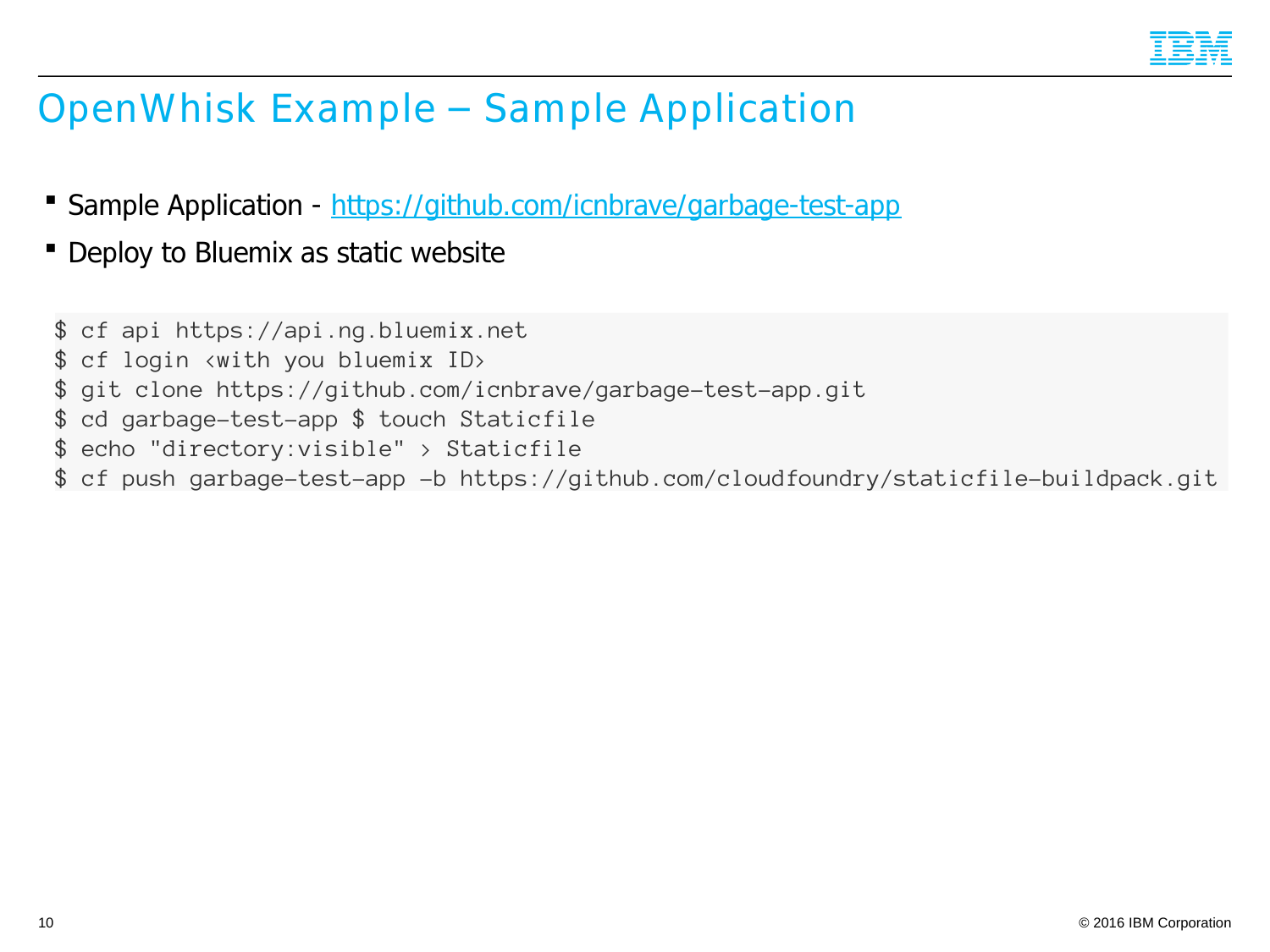

# OpenWhisk Example – Sample Application
Sample Application - https://github.com/icnbrave/garbage-test-app
Deploy to Bluemix as static website

$ cf api https://api.ng.bluemix.net
$ cf login <with you bluemix ID>
$ git clone https://github.com/icnbrave/garbage-test-app.git
$ cd garbage-test-app $ touch Staticfile
$ echo "directory:visible" > Staticfile
$ cf push garbage-test-app -b https://github.com/cloudfoundry/staticfile-buildpack.git
10